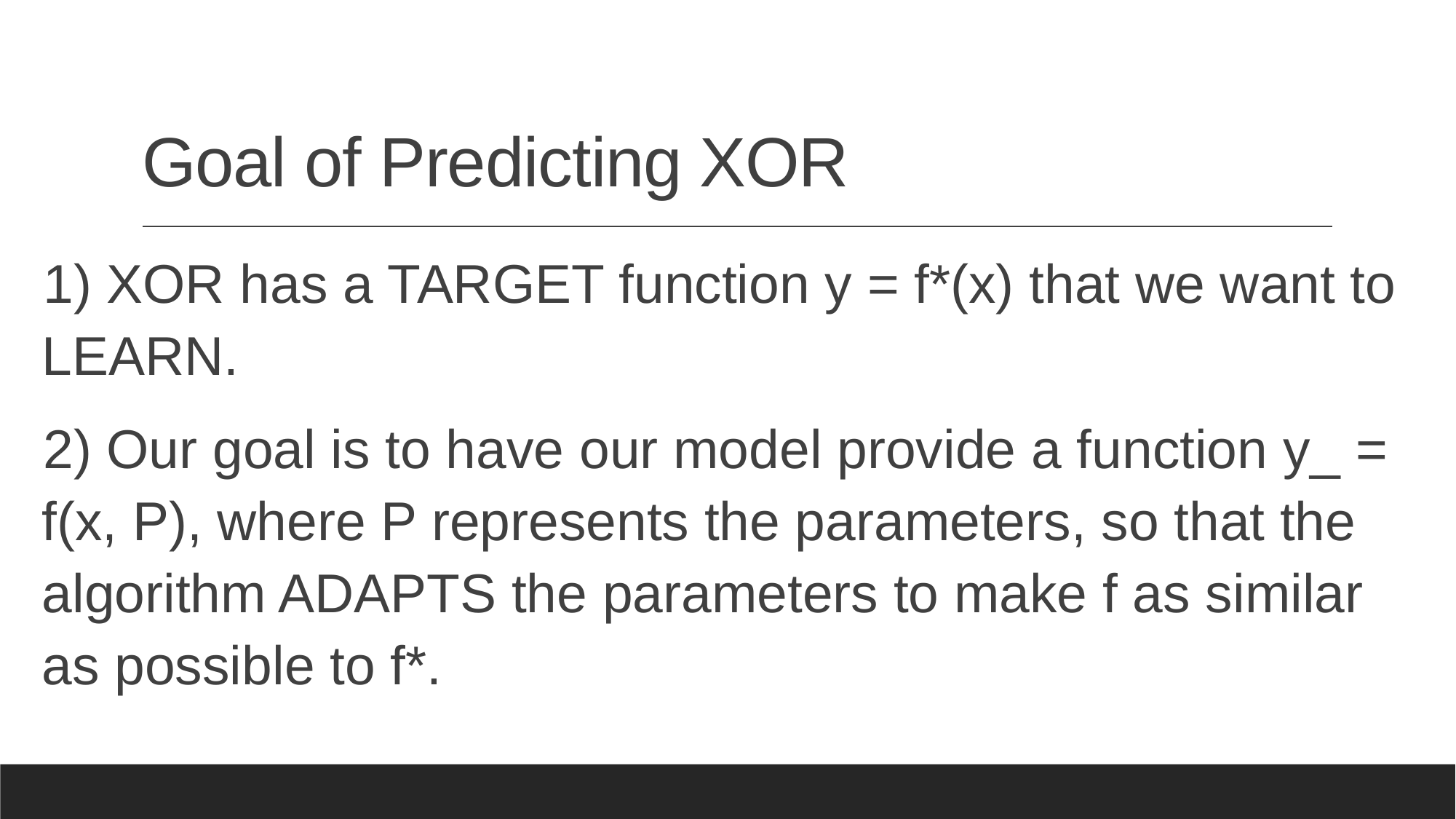

# Goal of Predicting XOR
1) XOR has a TARGET function y = f*(x) that we want to LEARN.
2) Our goal is to have our model provide a function y_ = f(x, P), where P represents the parameters, so that the algorithm ADAPTS the parameters to make f as similar as possible to f*.